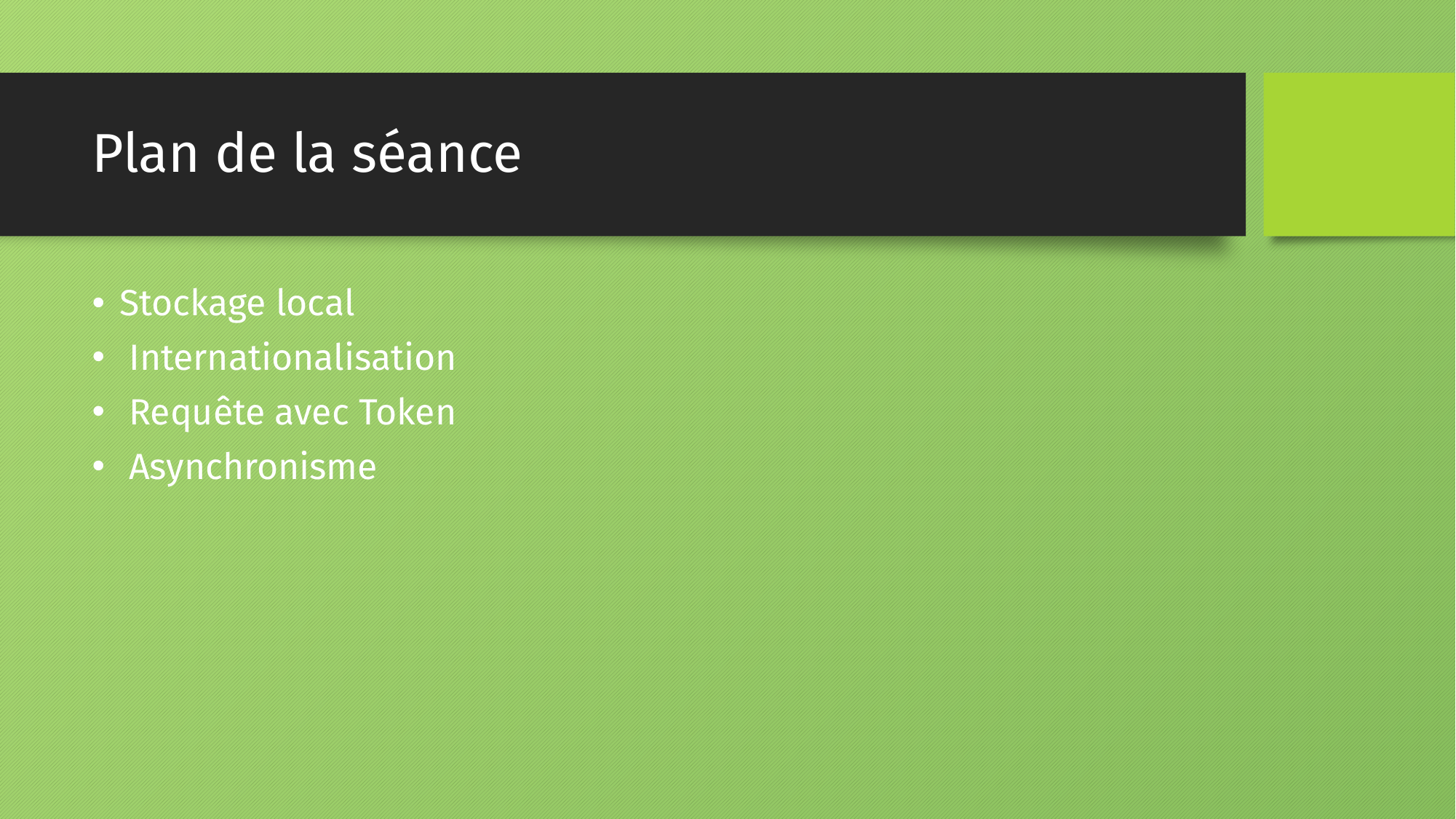

# Plan de la séance
Stockage local
 Internationalisation
 Requête avec Token
 Asynchronisme